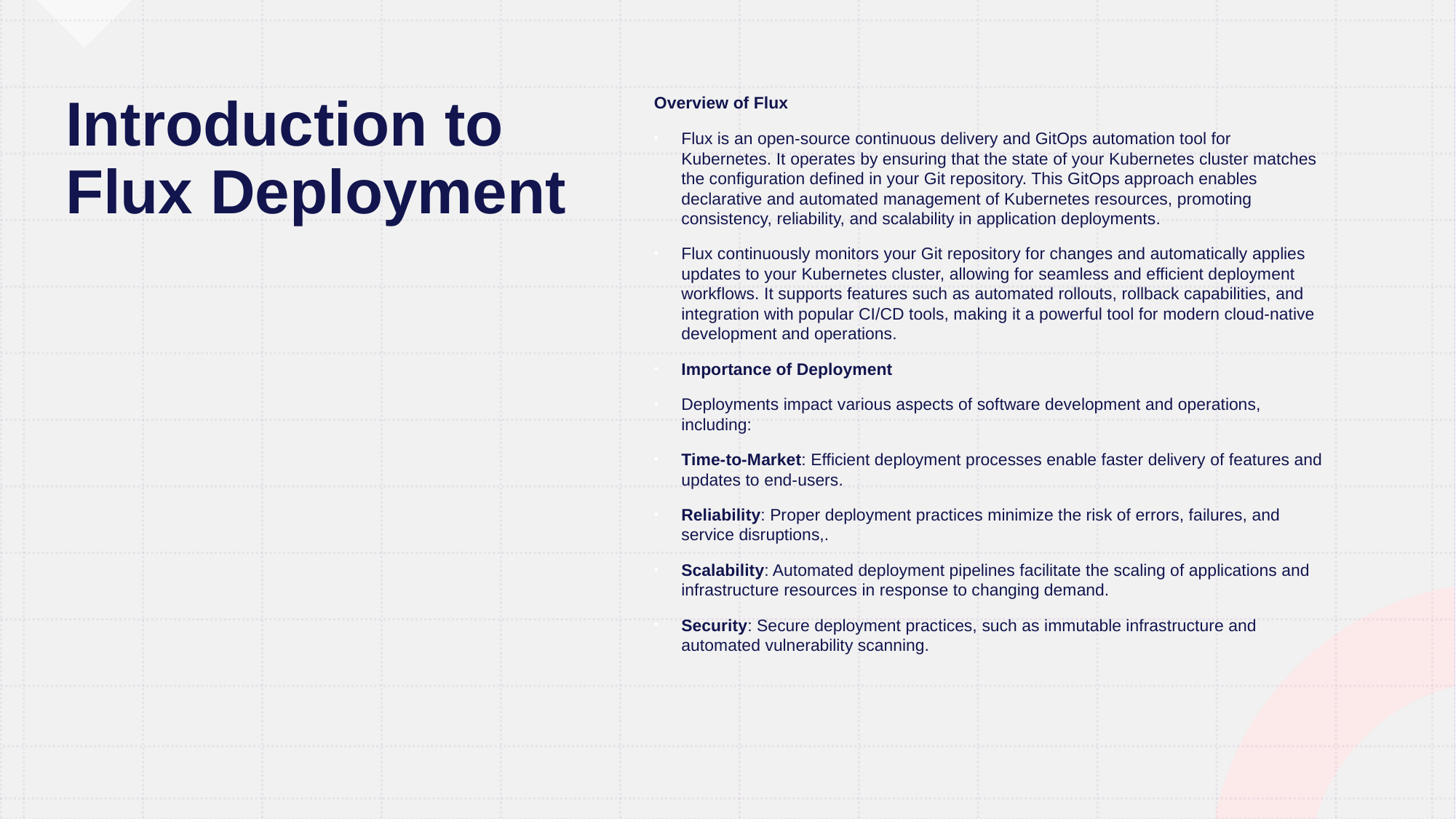

# Introduction to Flux Deployment
Overview of Flux
Flux is an open-source continuous delivery and GitOps automation tool for Kubernetes. It operates by ensuring that the state of your Kubernetes cluster matches the configuration defined in your Git repository. This GitOps approach enables declarative and automated management of Kubernetes resources, promoting consistency, reliability, and scalability in application deployments.
Flux continuously monitors your Git repository for changes and automatically applies updates to your Kubernetes cluster, allowing for seamless and efficient deployment workflows. It supports features such as automated rollouts, rollback capabilities, and integration with popular CI/CD tools, making it a powerful tool for modern cloud-native development and operations.
Importance of Deployment
Deployments impact various aspects of software development and operations, including:
Time-to-Market: Efficient deployment processes enable faster delivery of features and updates to end-users.
Reliability: Proper deployment practices minimize the risk of errors, failures, and service disruptions,.
Scalability: Automated deployment pipelines facilitate the scaling of applications and infrastructure resources in response to changing demand.
Security: Secure deployment practices, such as immutable infrastructure and automated vulnerability scanning.